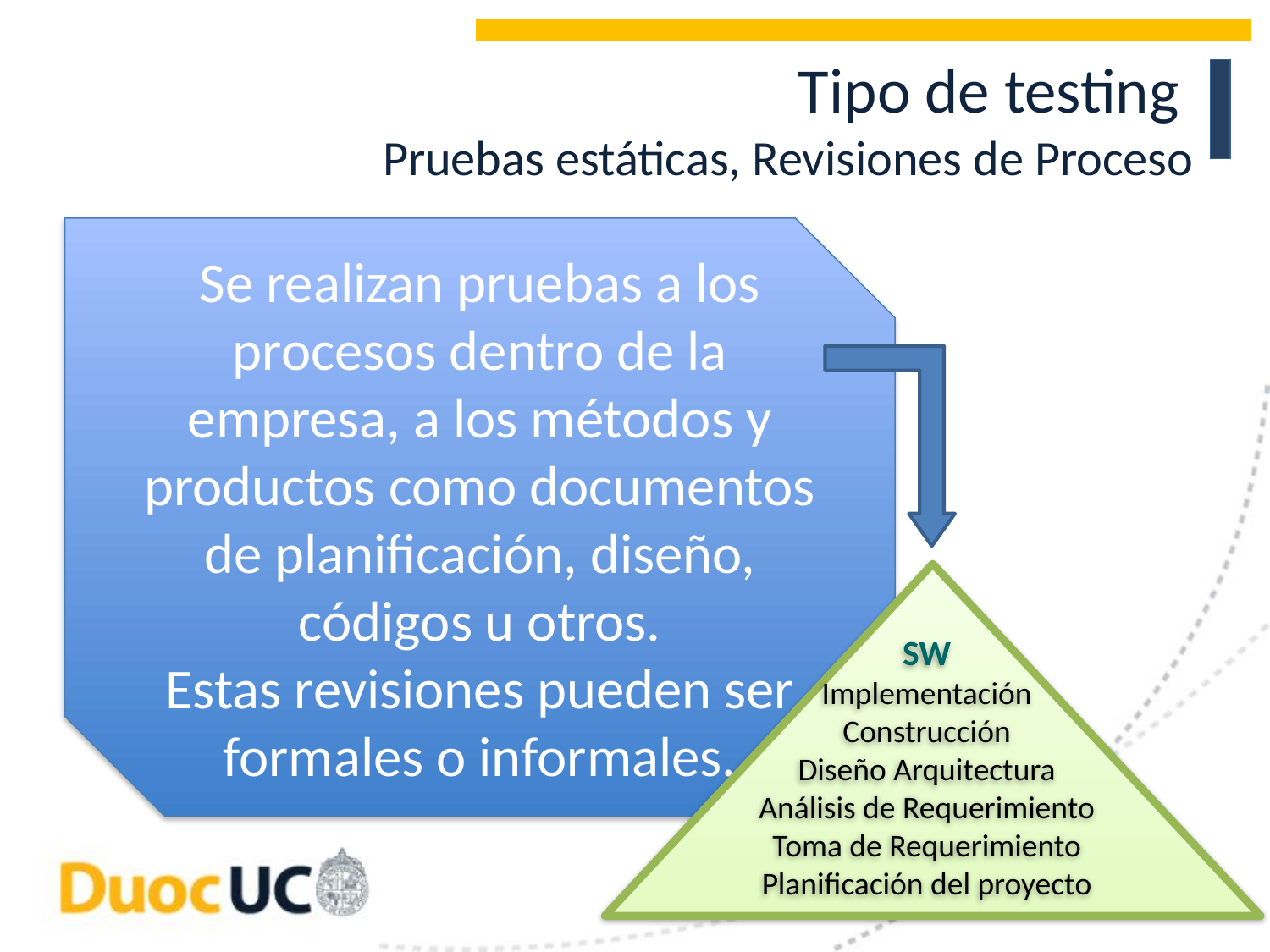

# Tipo de testing Pruebas estáticas, Revisiones de Proceso
Se realizan pruebas a los procesos dentro de la empresa, a los métodos y productos como documentos de planificación, diseño, códigos u otros.
Estas revisiones pueden ser formales o informales.

SW
Implementación
Construcción
Diseño Arquitectura
Análisis de Requerimiento
Toma de Requerimiento
Planificación del proyecto